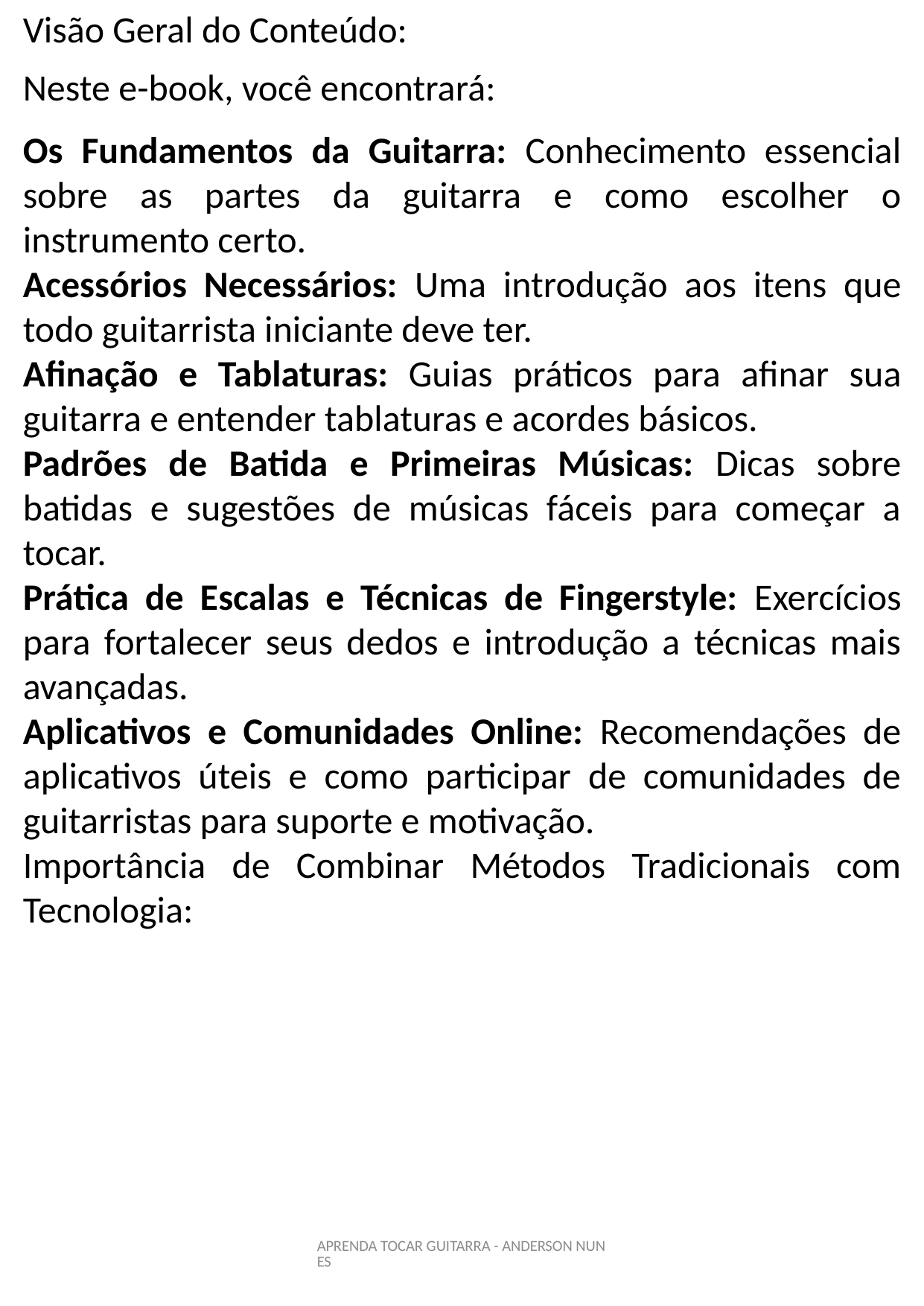

Visão Geral do Conteúdo:

Neste e-book, você encontrará:

Os Fundamentos da Guitarra: Conhecimento essencial sobre as partes da guitarra e como escolher o instrumento certo.
Acessórios Necessários: Uma introdução aos itens que todo guitarrista iniciante deve ter.
Afinação e Tablaturas: Guias práticos para afinar sua guitarra e entender tablaturas e acordes básicos.
Padrões de Batida e Primeiras Músicas: Dicas sobre batidas e sugestões de músicas fáceis para começar a tocar.
Prática de Escalas e Técnicas de Fingerstyle: Exercícios para fortalecer seus dedos e introdução a técnicas mais avançadas.
Aplicativos e Comunidades Online: Recomendações de aplicativos úteis e como participar de comunidades de guitarristas para suporte e motivação.
Importância de Combinar Métodos Tradicionais com Tecnologia:

APRENDA TOCAR GUITARRA - ANDERSON NUNES
3